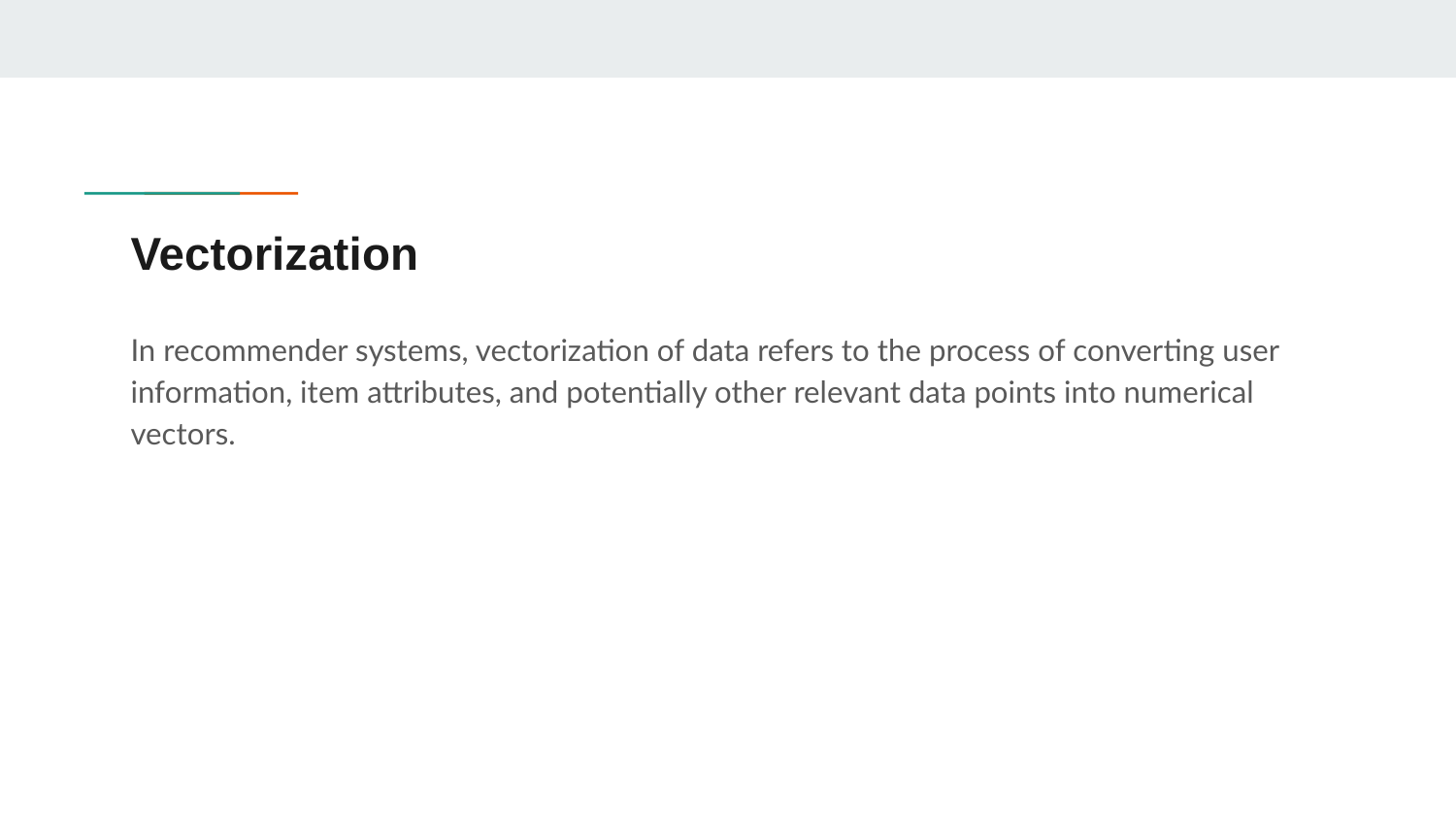

# Vectorization
In recommender systems, vectorization of data refers to the process of converting user information, item attributes, and potentially other relevant data points into numerical vectors.